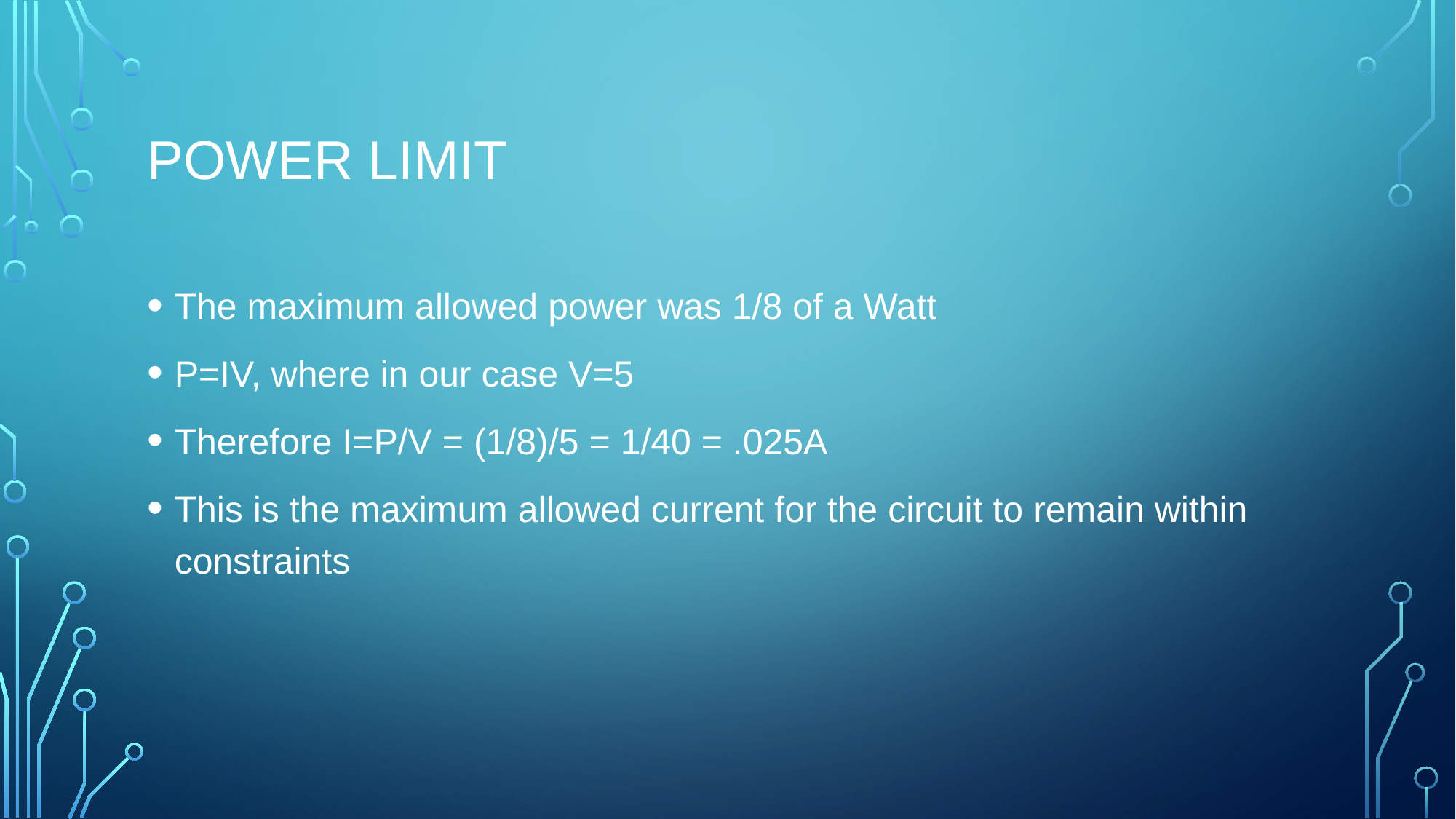

# Power Limit
The maximum allowed power was 1/8 of a Watt
P=IV, where in our case V=5
Therefore I=P/V = (1/8)/5 = 1/40 = .025A
This is the maximum allowed current for the circuit to remain within constraints